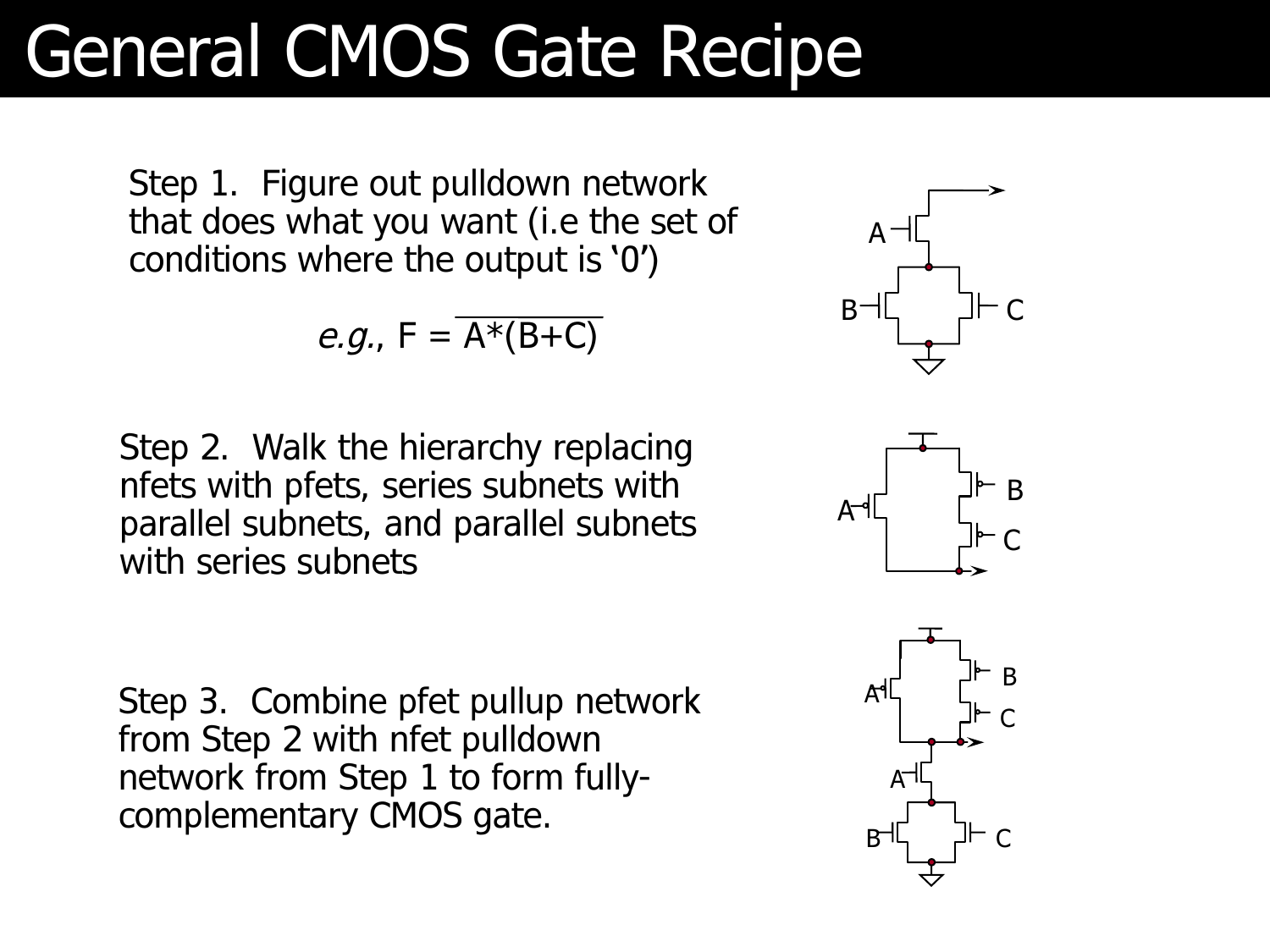

# General CMOS Gate Recipe
Step 1.  Figure out pulldown network that does what you want (i.e the set of conditions where the output is ‘0’)
                 e.g., F = A*(B+C)

A

B
C

Step 2.  Walk the hierarchy replacing nfets with pfets, series subnets with parallel subnets, and parallel subnets with series subnets

B

A

C

B

A

C

A

B
C

Step 3.  Combine pfet pullup network from Step 2 with nfet pulldown
network from Step 1 to form fully-complementary CMOS gate.